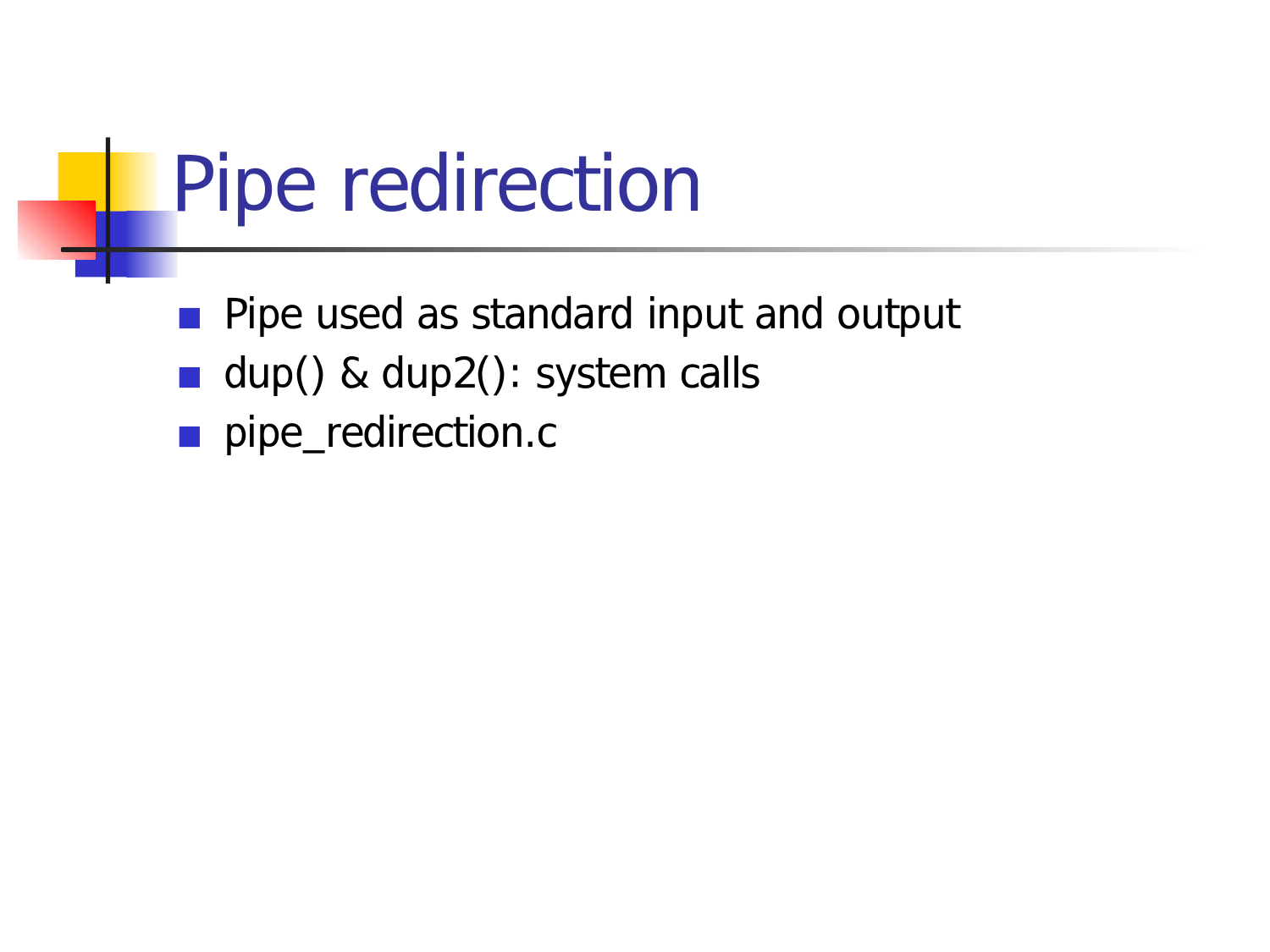

# Pipe redirection
Pipe used as standard input and output
dup() & dup2(): system calls
pipe_redirection.c